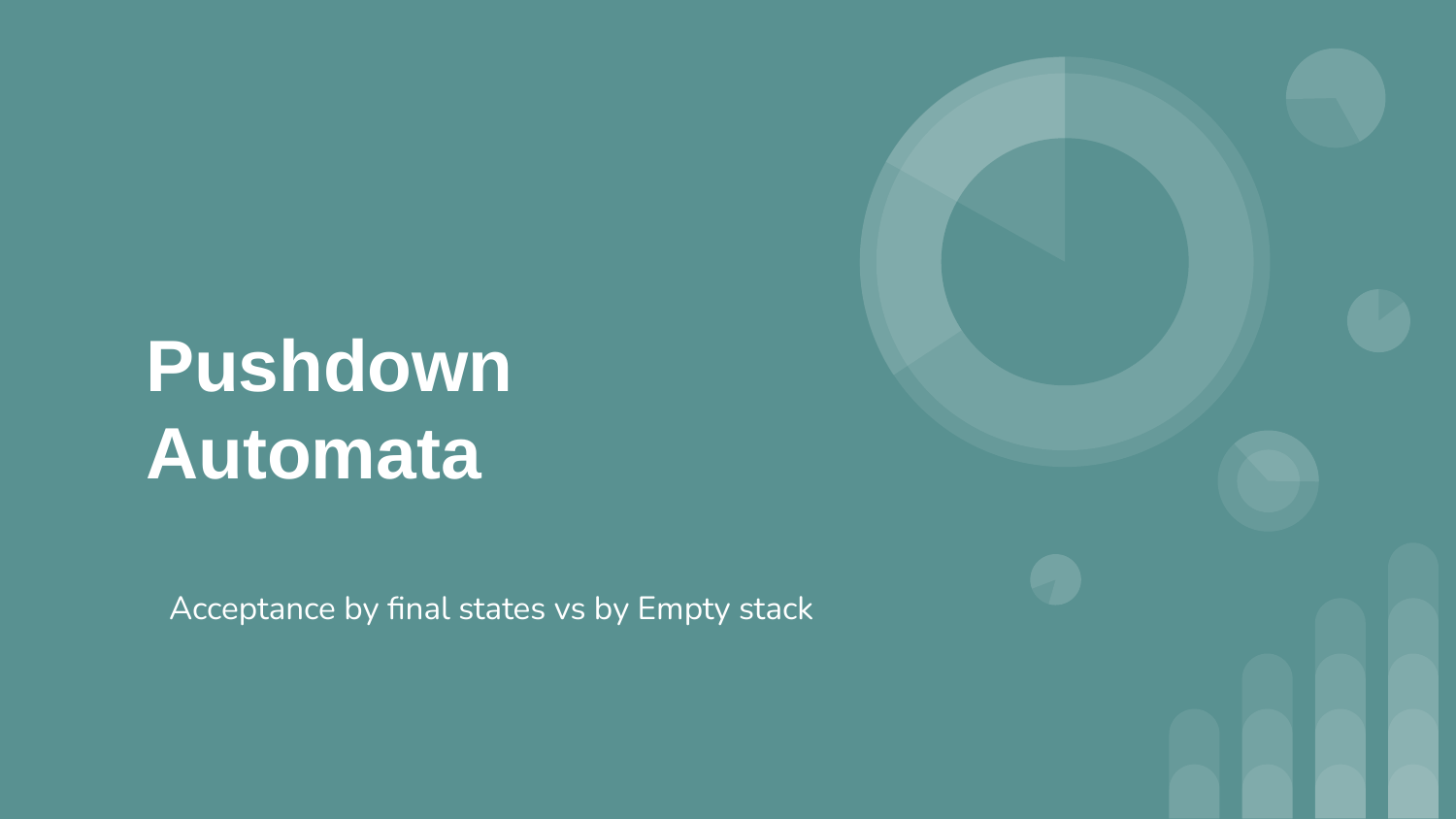

# Pushdown Automata
Acceptance by final states vs by Empty stack